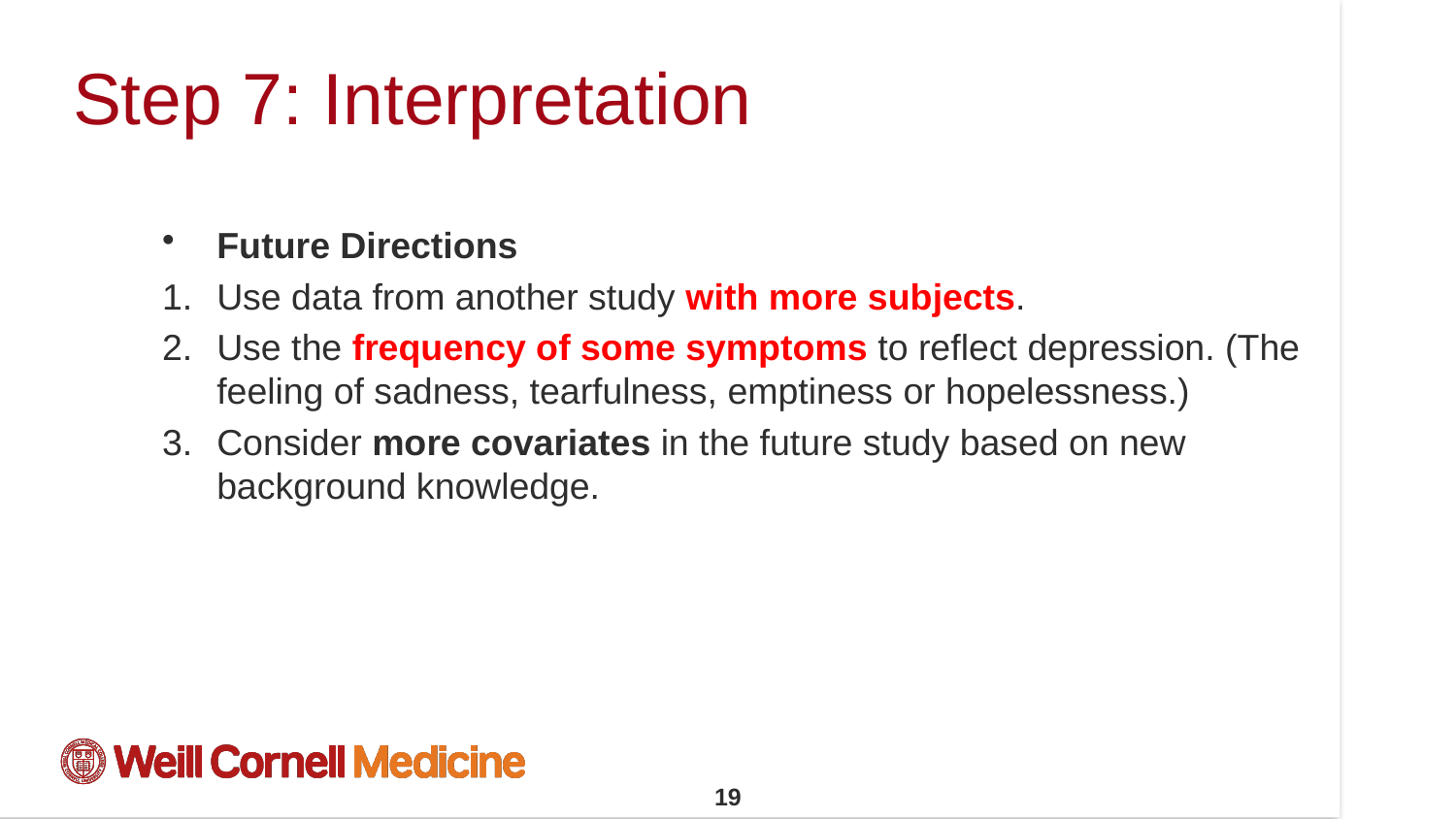

# Step 7: Interpretation
Future Directions
Use data from another study with more subjects.
Use the frequency of some symptoms to reflect depression. (The feeling of sadness, tearfulness, emptiness or hopelessness.)
Consider more covariates in the future study based on new background knowledge.